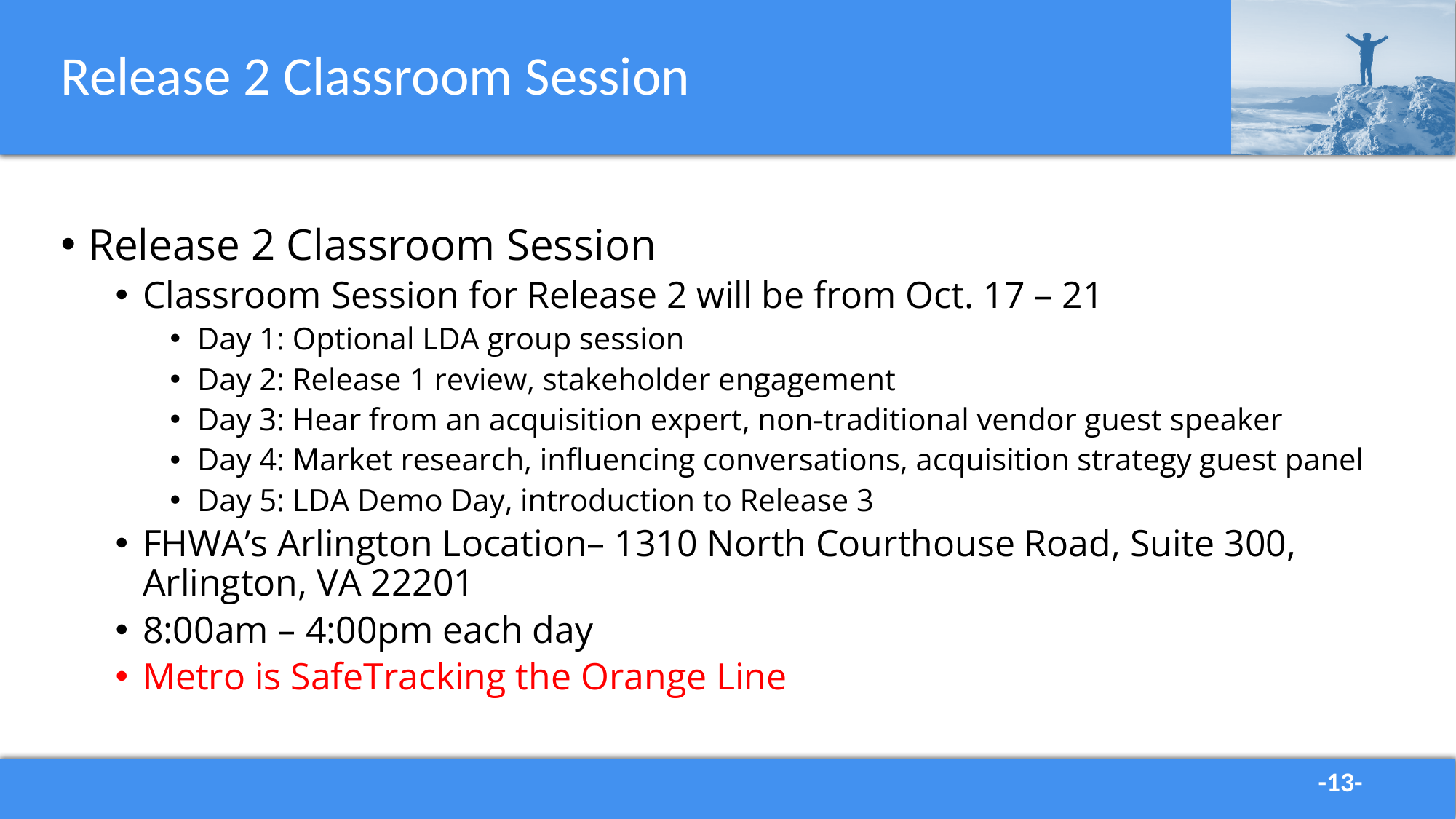

# Release 2 Classroom Session
Release 2 Classroom Session
Classroom Session for Release 2 will be from Oct. 17 – 21
Day 1: Optional LDA group session
Day 2: Release 1 review, stakeholder engagement
Day 3: Hear from an acquisition expert, non-traditional vendor guest speaker
Day 4: Market research, influencing conversations, acquisition strategy guest panel
Day 5: LDA Demo Day, introduction to Release 3
FHWA’s Arlington Location– 1310 North Courthouse Road, Suite 300, Arlington, VA 22201
8:00am – 4:00pm each day
Metro is SafeTracking the Orange Line